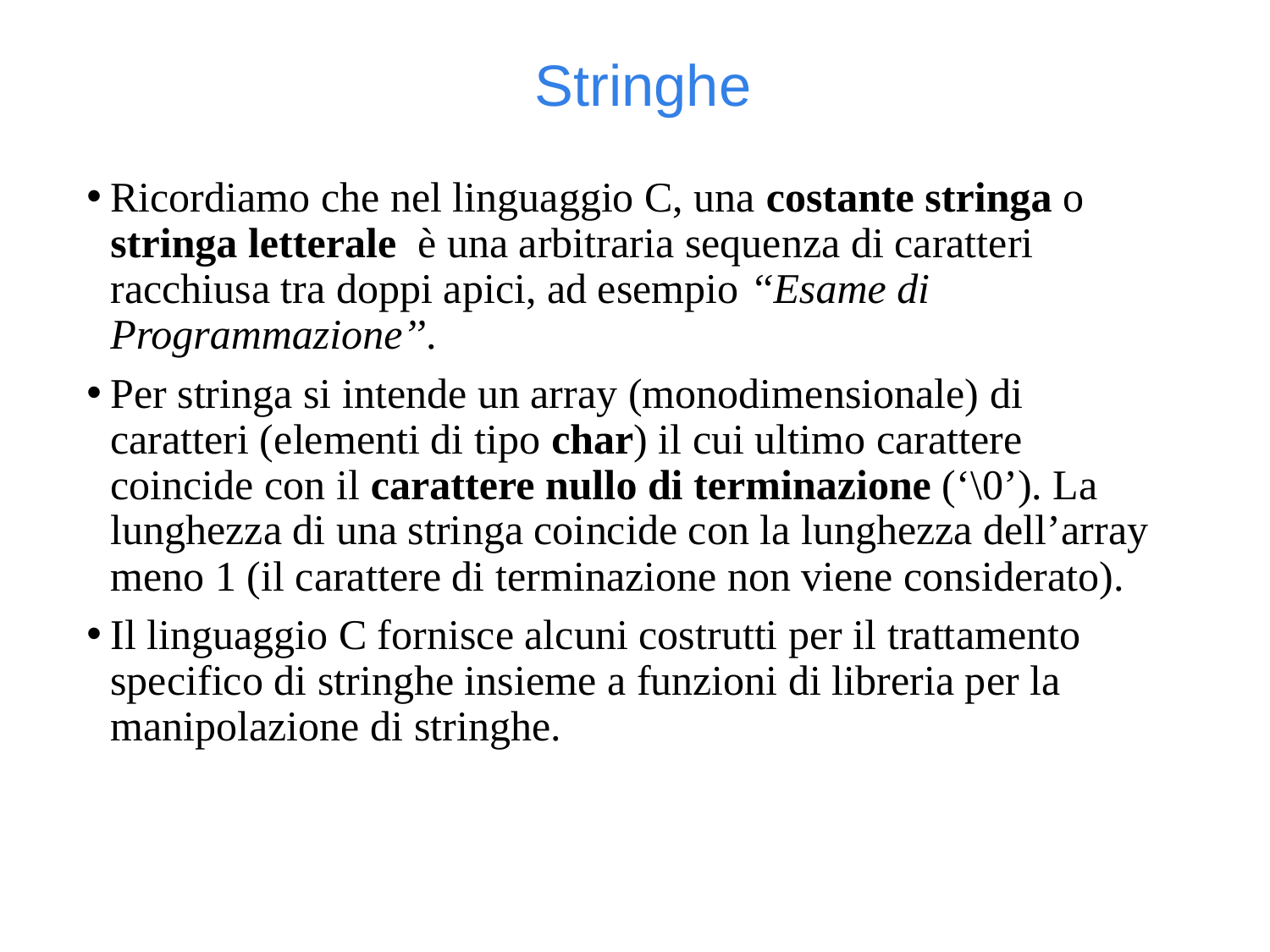

Stringhe

Ricordiamo che nel linguaggio C, una costante stringa o stringa letterale  è una arbitraria sequenza di caratteri racchiusa tra doppi apici, ad esempio ‘‘Esame di Programmazione’’.
Per stringa si intende un array (monodimensionale) di caratteri (elementi di tipo char) il cui ultimo carattere coincide con il carattere nullo di terminazione (‘\0’). La lunghezza di una stringa coincide con la lunghezza dell’array meno 1 (il carattere di terminazione non viene considerato).
Il linguaggio C fornisce alcuni costrutti per il trattamento specifico di stringhe insieme a funzioni di libreria per la manipolazione di stringhe.